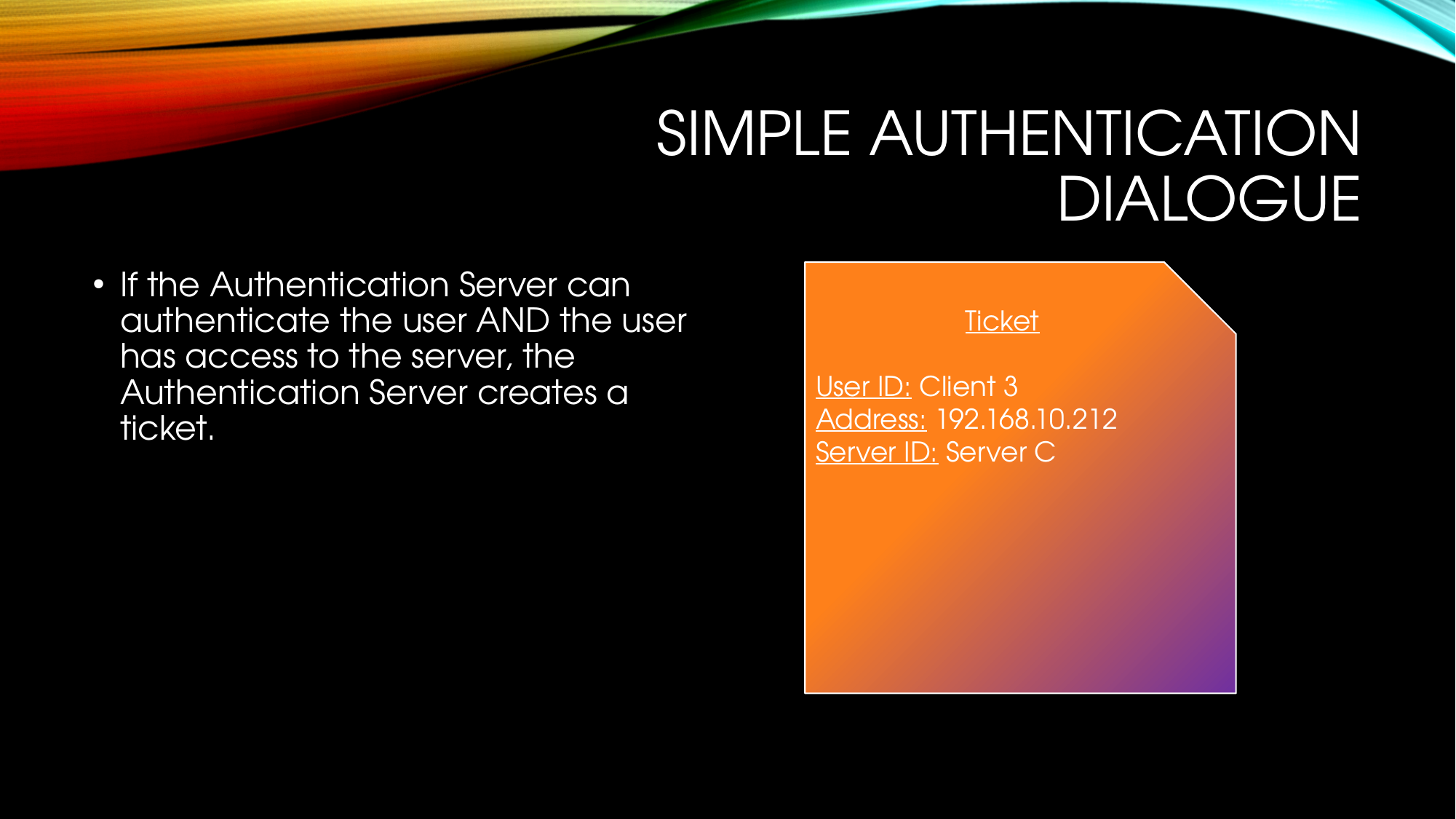

# Simple authentication dialogue
If the Authentication Server can authenticate the user AND the user has access to the server, the Authentication Server creates a ticket.

Ticket

User ID: Client 3
Address: 192.168.10.212
Server ID: Server C